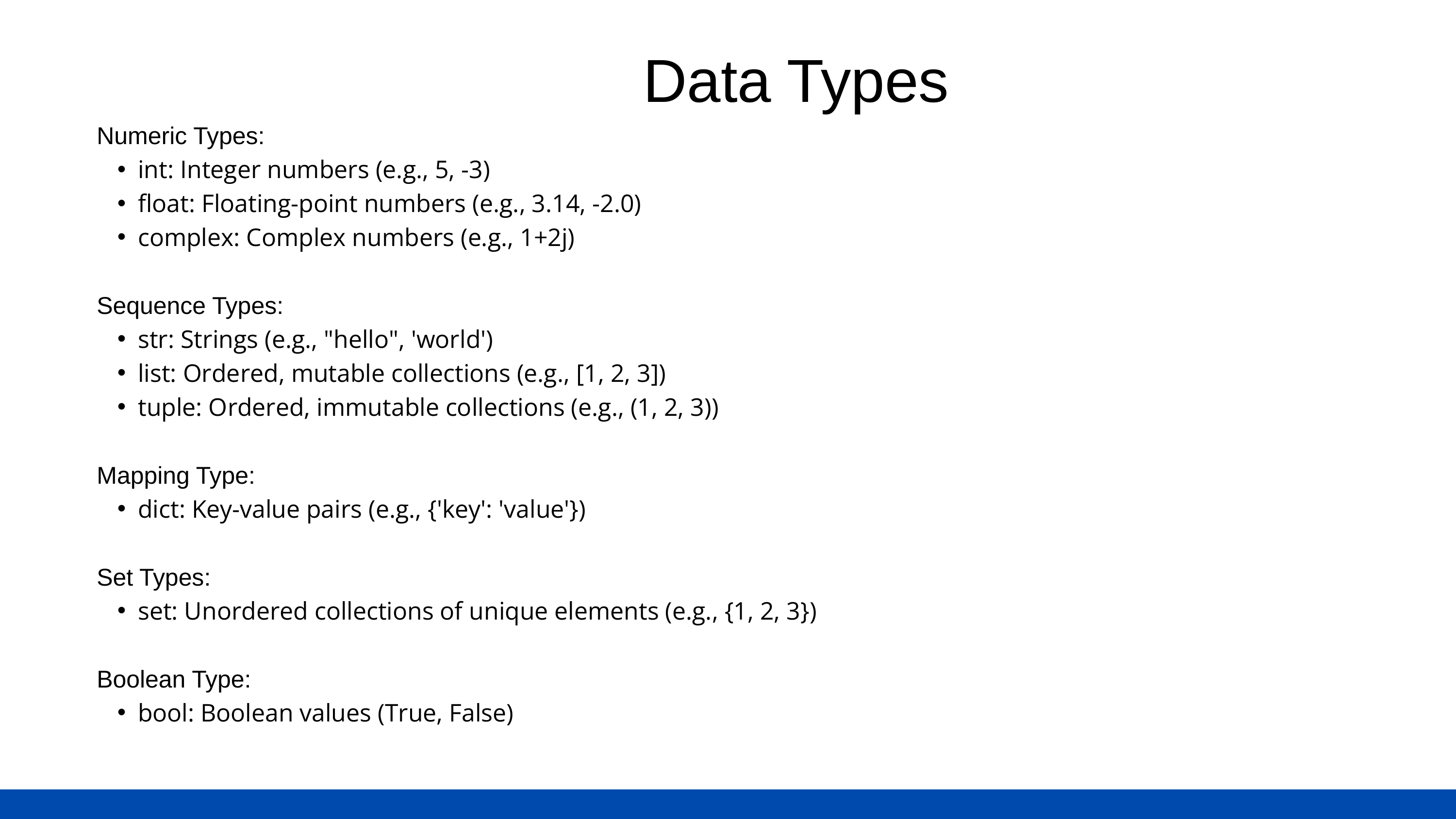

Data Types
Numeric Types:
int: Integer numbers (e.g., 5, -3)
float: Floating-point numbers (e.g., 3.14, -2.0)
complex: Complex numbers (e.g., 1+2j)

Sequence Types:
str: Strings (e.g., "hello", 'world')
list: Ordered, mutable collections (e.g., [1, 2, 3])
tuple: Ordered, immutable collections (e.g., (1, 2, 3))

Mapping Type:
dict: Key-value pairs (e.g., {'key': 'value'})

Set Types:
set: Unordered collections of unique elements (e.g., {1, 2, 3})

Boolean Type:
bool: Boolean values (True, False)